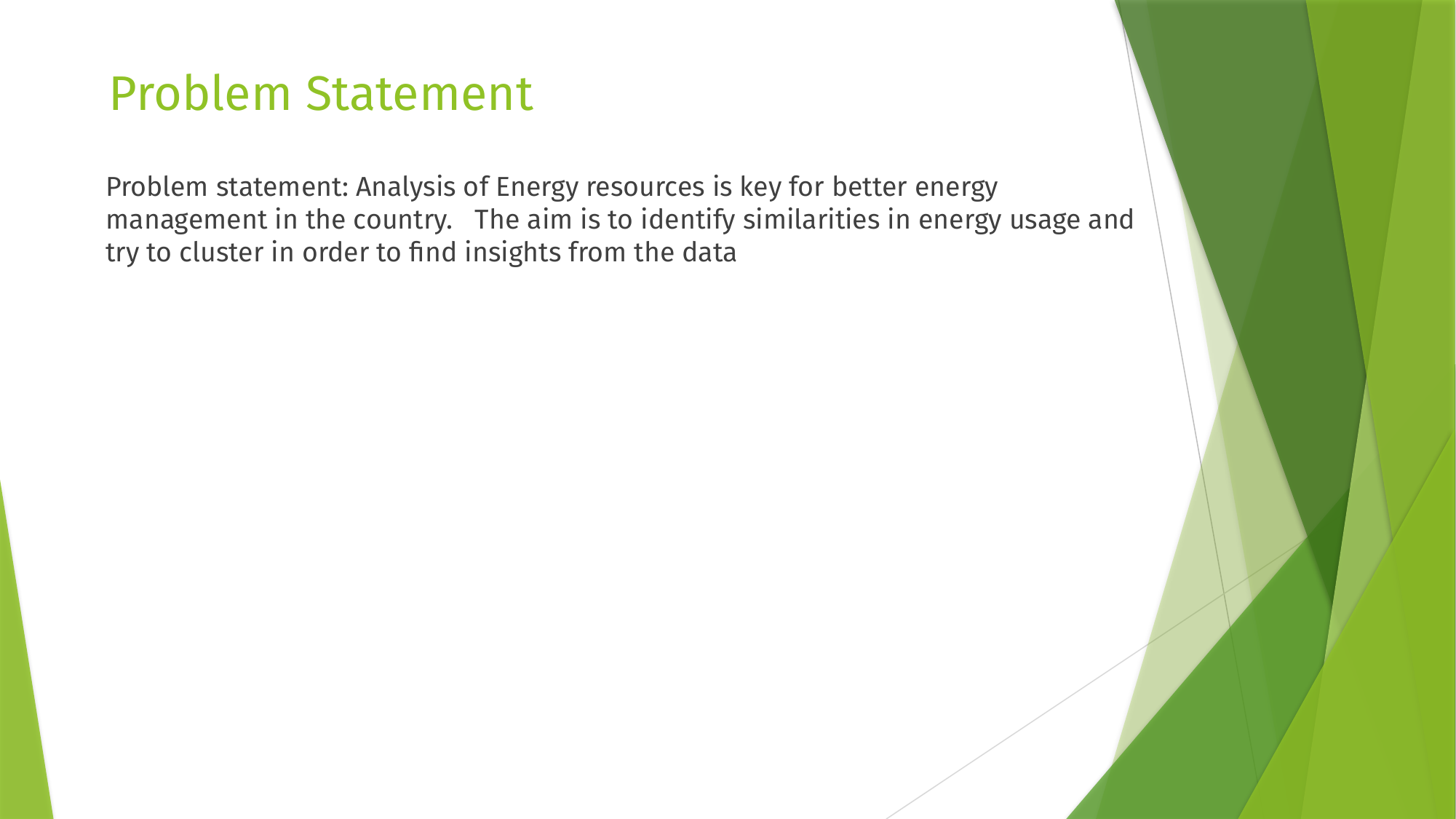

# Da Problem Statement ta Description
Problem statement: Analysis of Energy resources is key for better energy management in the country.   The aim is to identify similarities in energy usage and try to cluster in order to find insights from the data